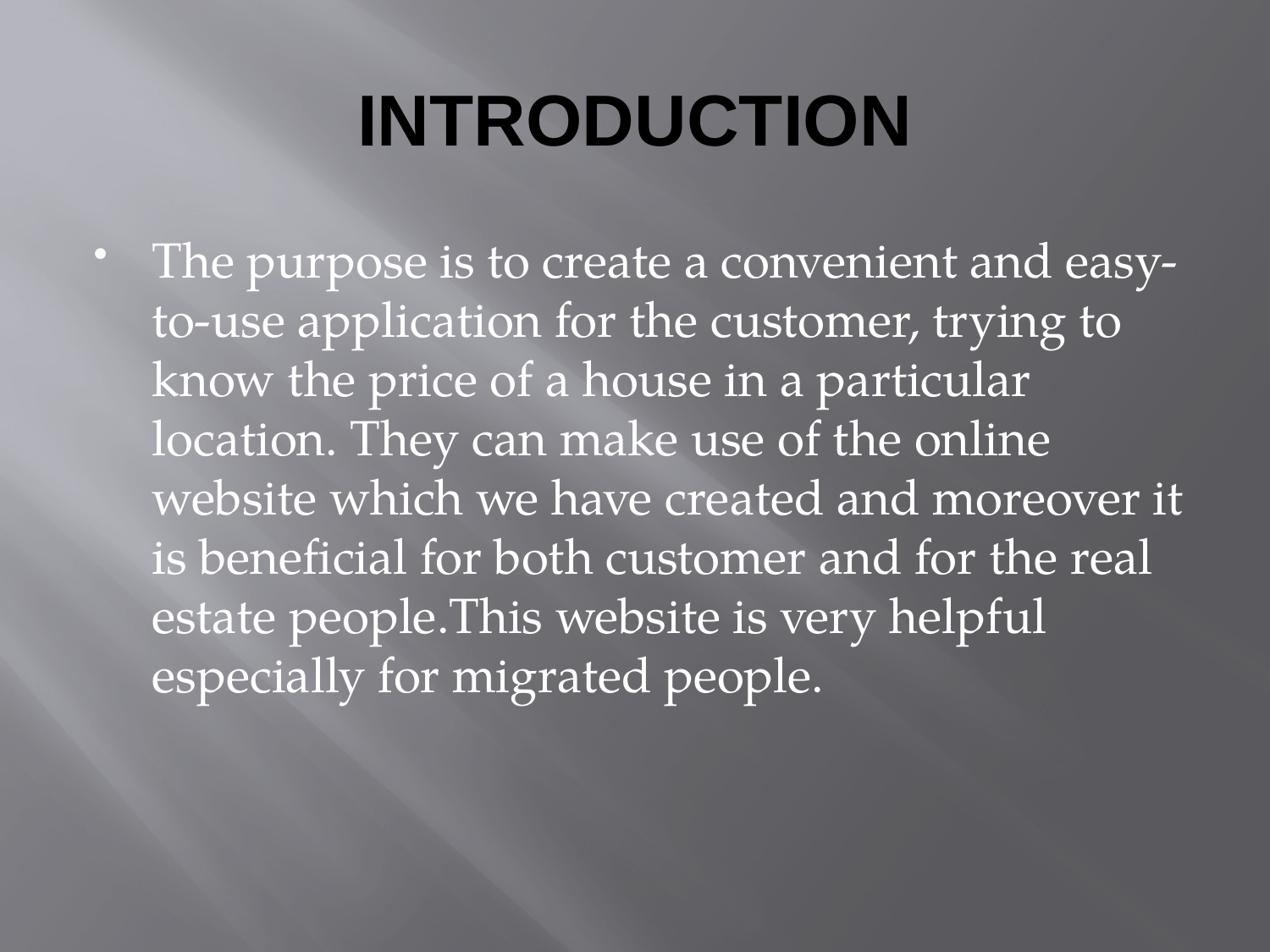

# INTRODUCTION
The purpose is to create a convenient and easy-to-use application for the customer, trying to know the price of a house in a particular location. They can make use of the online website which we have created and moreover it is beneficial for both customer and for the real estate people.This website is very helpful especially for migrated people.